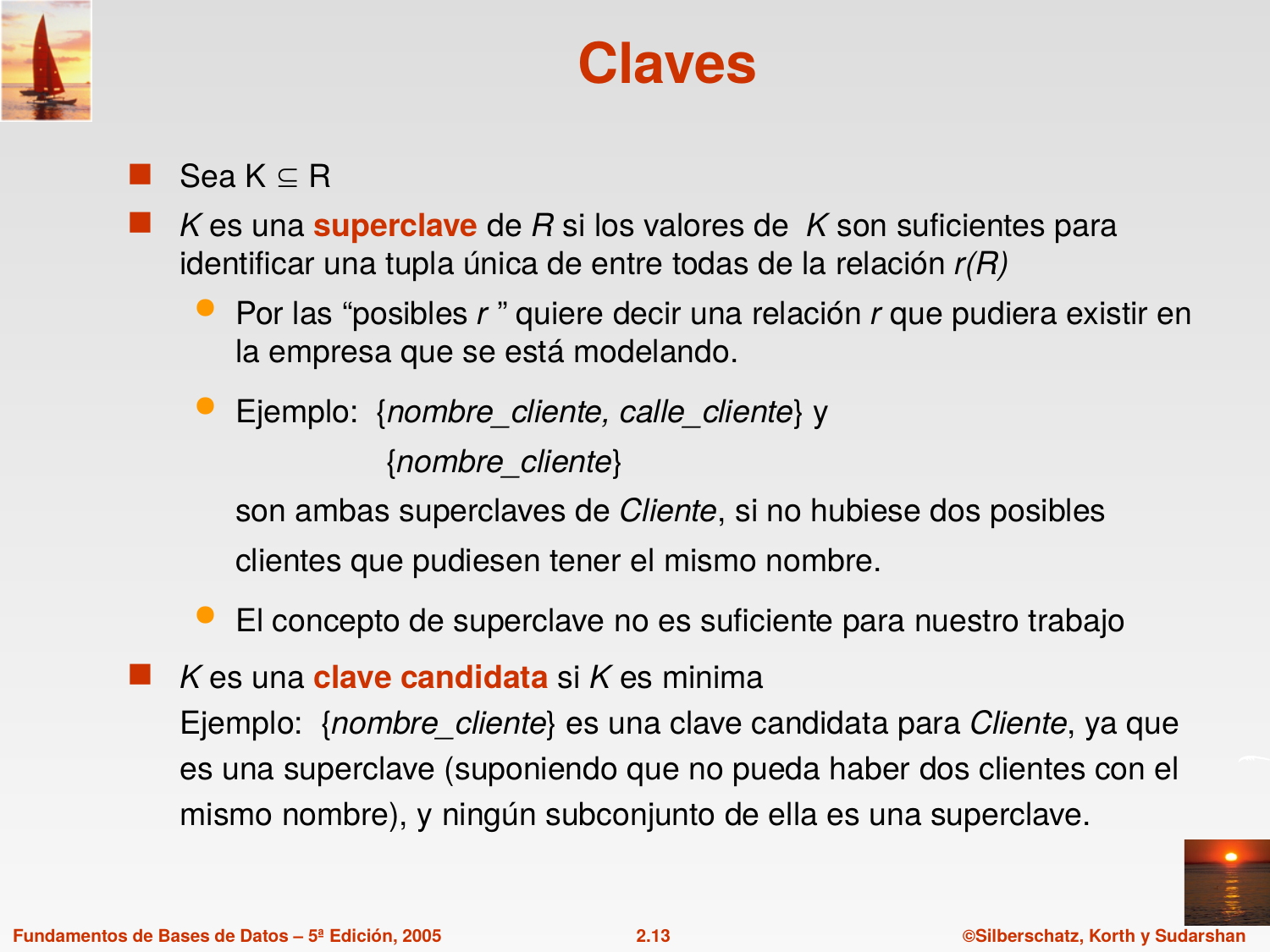

# Claves
Sea K ⊆ R
K es una superclave de R si los valores de  K son suficientes para identificar una tupla única de entre todas de la relación r(R)
Por las “posibles r ” quiere decir una relación r que pudiera existir en la empresa que se está modelando.
Ejemplo:  {nombre_cliente, calle_cliente} y
                 {nombre_cliente}
son ambas superclaves de Cliente, si no hubiese dos posibles clientes que pudiesen tener el mismo nombre.
El concepto de superclave no es suficiente para nuestro trabajo
K es una clave candidata si K es minima
Ejemplo:  {nombre_cliente} es una clave candidata para Cliente, ya que es una superclave (suponiendo que no pueda haber dos clientes con el mismo nombre), y ningún subconjunto de ella es una superclave.